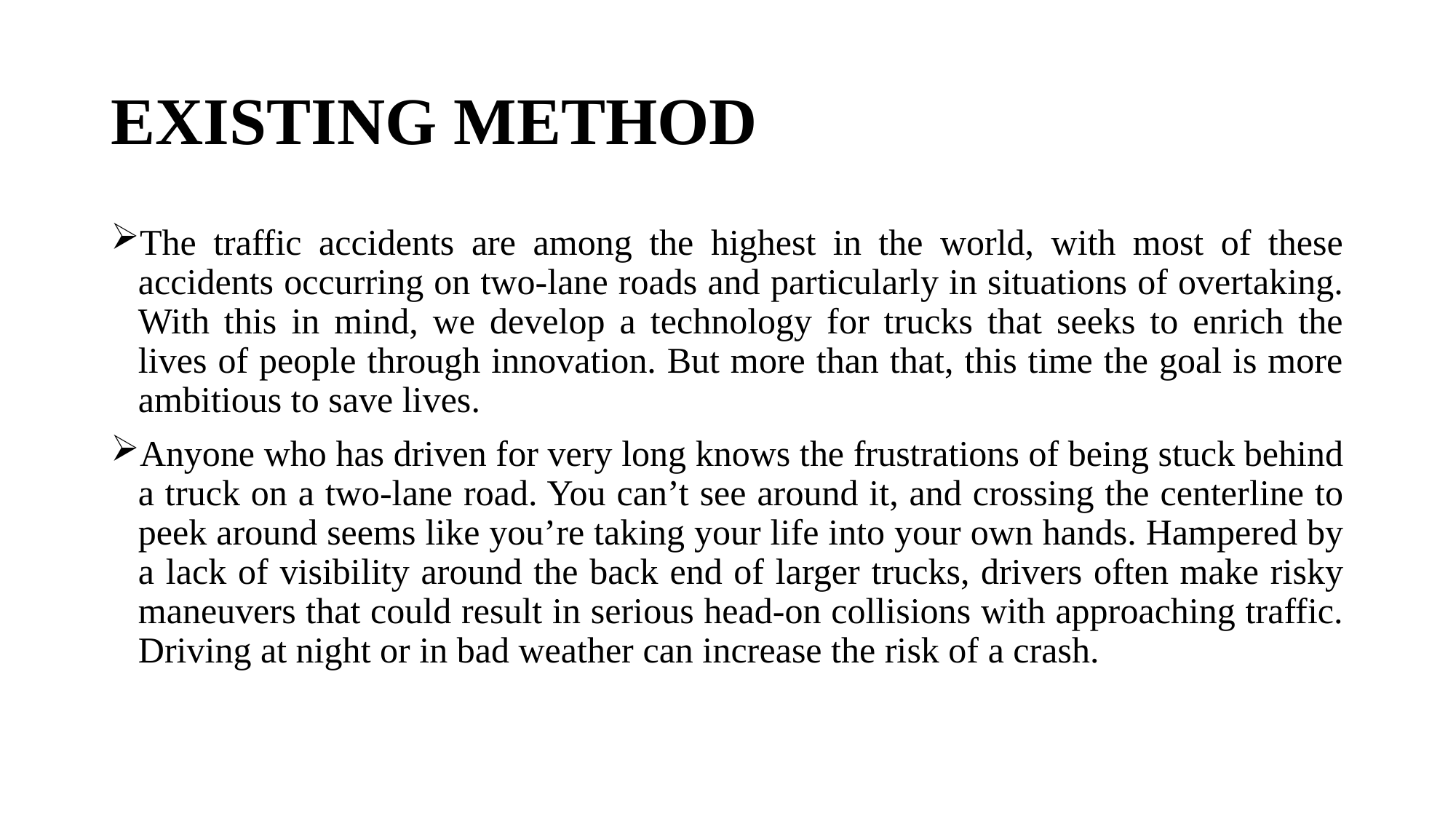

# EXISTING METHOD
The traffic accidents are among the highest in the world, with most of these accidents occurring on two-lane roads and particularly in situations of overtaking. With this in mind, we develop a technology for trucks that seeks to enrich the lives of people through innovation. But more than that, this time the goal is more ambitious to save lives.
Anyone who has driven for very long knows the frustrations of being stuck behind a truck on a two-lane road. You can’t see around it, and crossing the centerline to peek around seems like you’re taking your life into your own hands. Hampered by a lack of visibility around the back end of larger trucks, drivers often make risky maneuvers that could result in serious head-on collisions with approaching traffic. Driving at night or in bad weather can increase the risk of a crash.